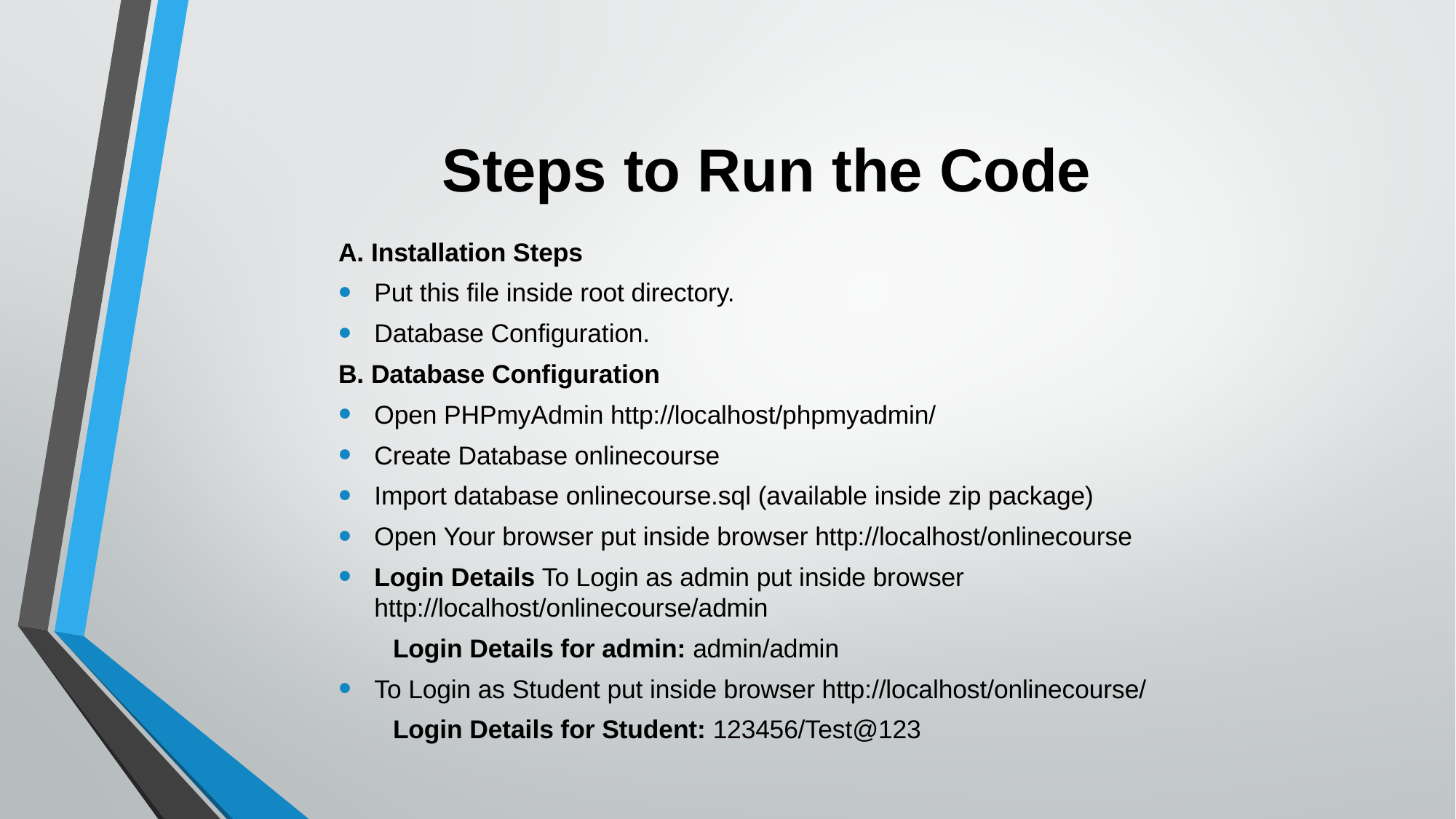

# Steps to Run the Code
A. Installation Steps
Put this file inside root directory.
Database Configuration.
B. Database Configuration
Open PHPmyAdmin http://localhost/phpmyadmin/
Create Database onlinecourse
Import database onlinecourse.sql (available inside zip package)
Open Your browser put inside browser http://localhost/onlinecourse
Login Details To Login as admin put inside browser http://localhost/onlinecourse/admin
	Login Details for admin: admin/admin
To Login as Student put inside browser http://localhost/onlinecourse/
	Login Details for Student: 123456/Test@123